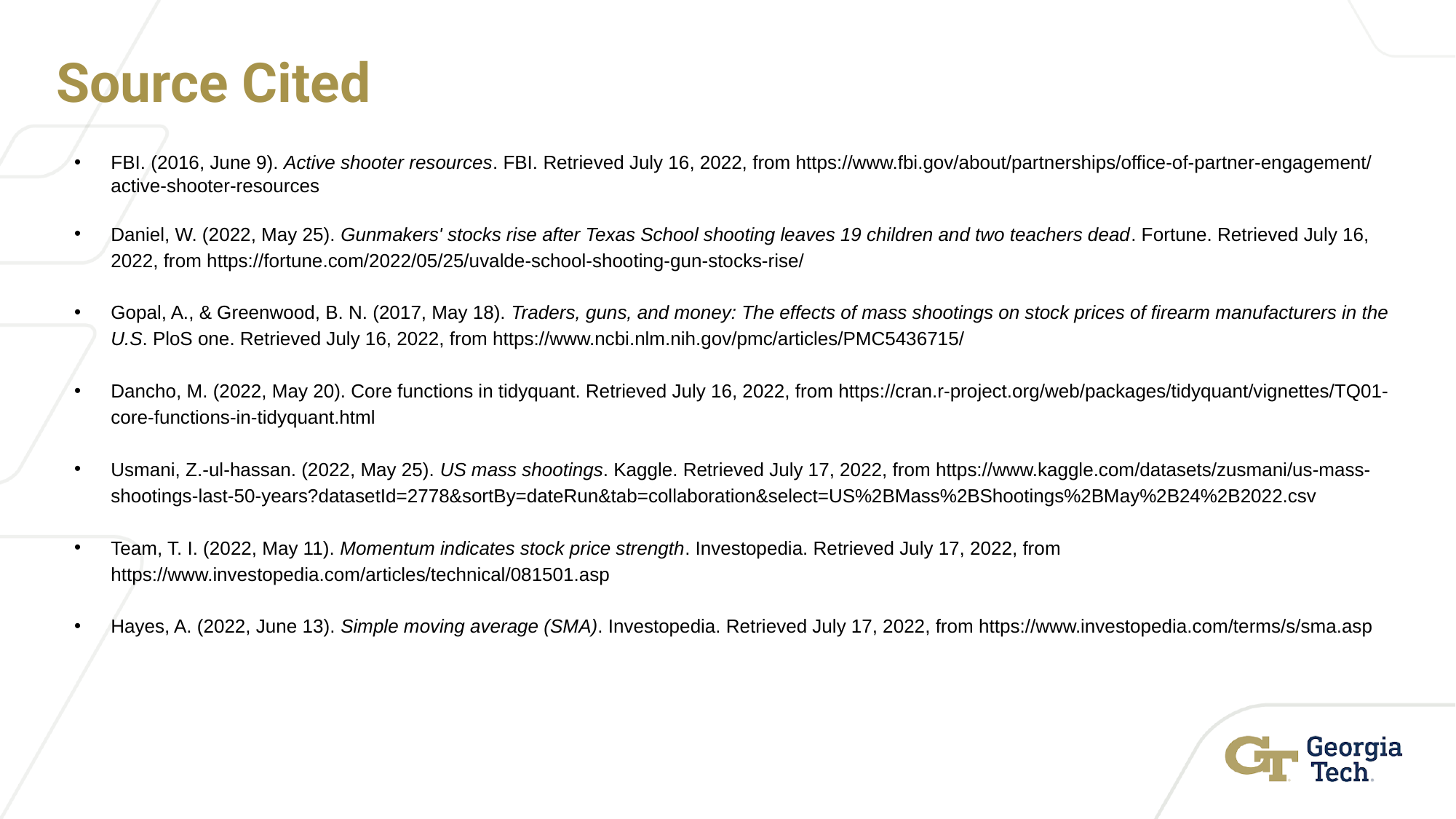

# Source Cited
FBI. (2016, June 9). Active shooter resources. FBI. Retrieved July 16, 2022, from https://www.fbi.gov/about/partnerships/office-of-partner-engagement/active-shooter-resources
Daniel, W. (2022, May 25). Gunmakers' stocks rise after Texas School shooting leaves 19 children and two teachers dead. Fortune. Retrieved July 16, 2022, from https://fortune.com/2022/05/25/uvalde-school-shooting-gun-stocks-rise/
Gopal, A., & Greenwood, B. N. (2017, May 18). Traders, guns, and money: The effects of mass shootings on stock prices of firearm manufacturers in the U.S. PloS one. Retrieved July 16, 2022, from https://www.ncbi.nlm.nih.gov/pmc/articles/PMC5436715/
Dancho, M. (2022, May 20). Core functions in tidyquant. Retrieved July 16, 2022, from https://cran.r-project.org/web/packages/tidyquant/vignettes/TQ01-core-functions-in-tidyquant.html
Usmani, Z.-ul-hassan. (2022, May 25). US mass shootings. Kaggle. Retrieved July 17, 2022, from https://www.kaggle.com/datasets/zusmani/us-mass-shootings-last-50-years?datasetId=2778&sortBy=dateRun&tab=collaboration&select=US%2BMass%2BShootings%2BMay%2B24%2B2022.csv
Team, T. I. (2022, May 11). Momentum indicates stock price strength. Investopedia. Retrieved July 17, 2022, from https://www.investopedia.com/articles/technical/081501.asp
Hayes, A. (2022, June 13). Simple moving average (SMA). Investopedia. Retrieved July 17, 2022, from https://www.investopedia.com/terms/s/sma.asp